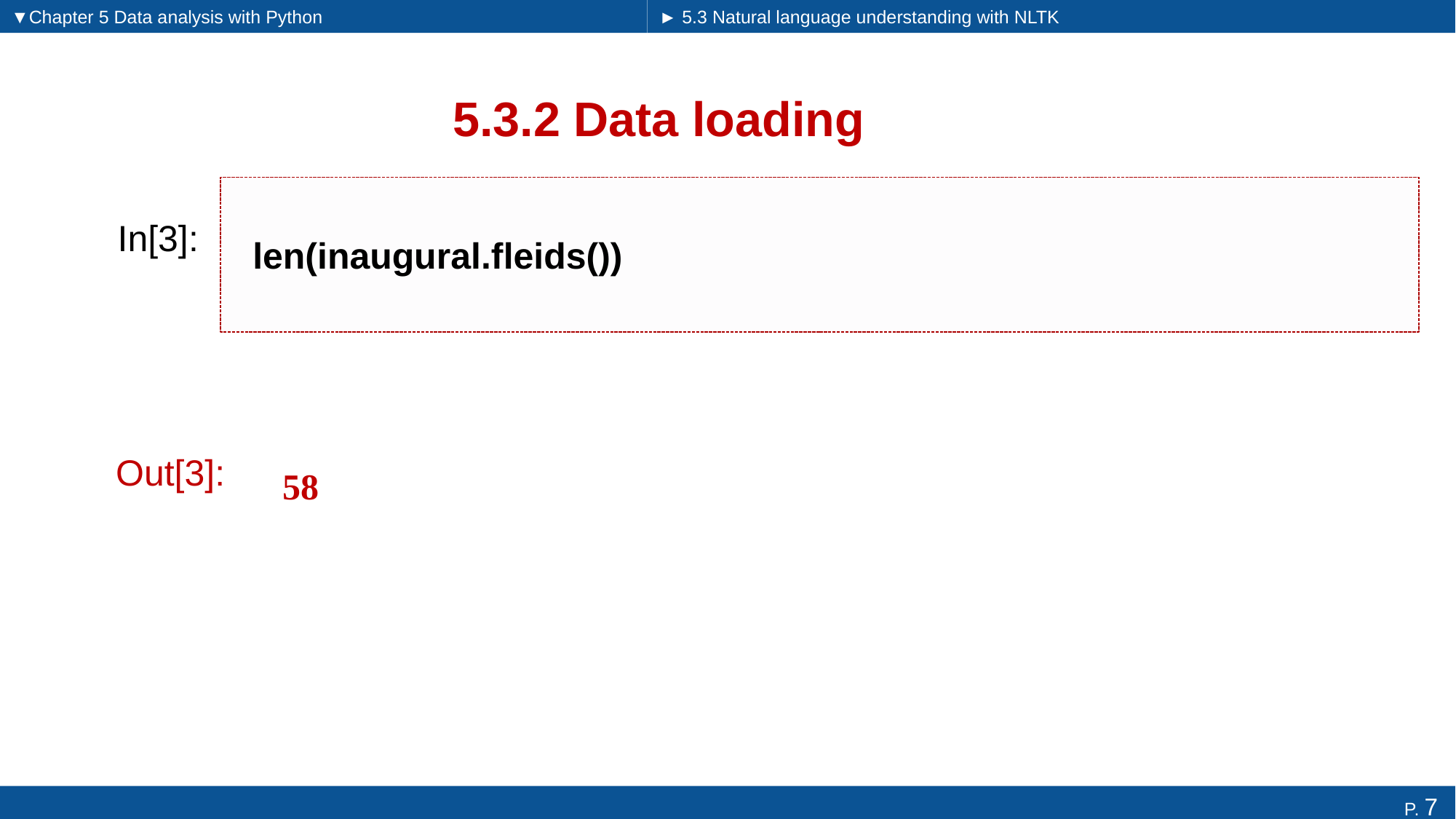

▼Chapter 5 Data analysis with Python
► 5.3 Natural language understanding with NLTK
# 5.3.2 Data loading
len(inaugural.fleids())
In[3]:
58
Out[3]: